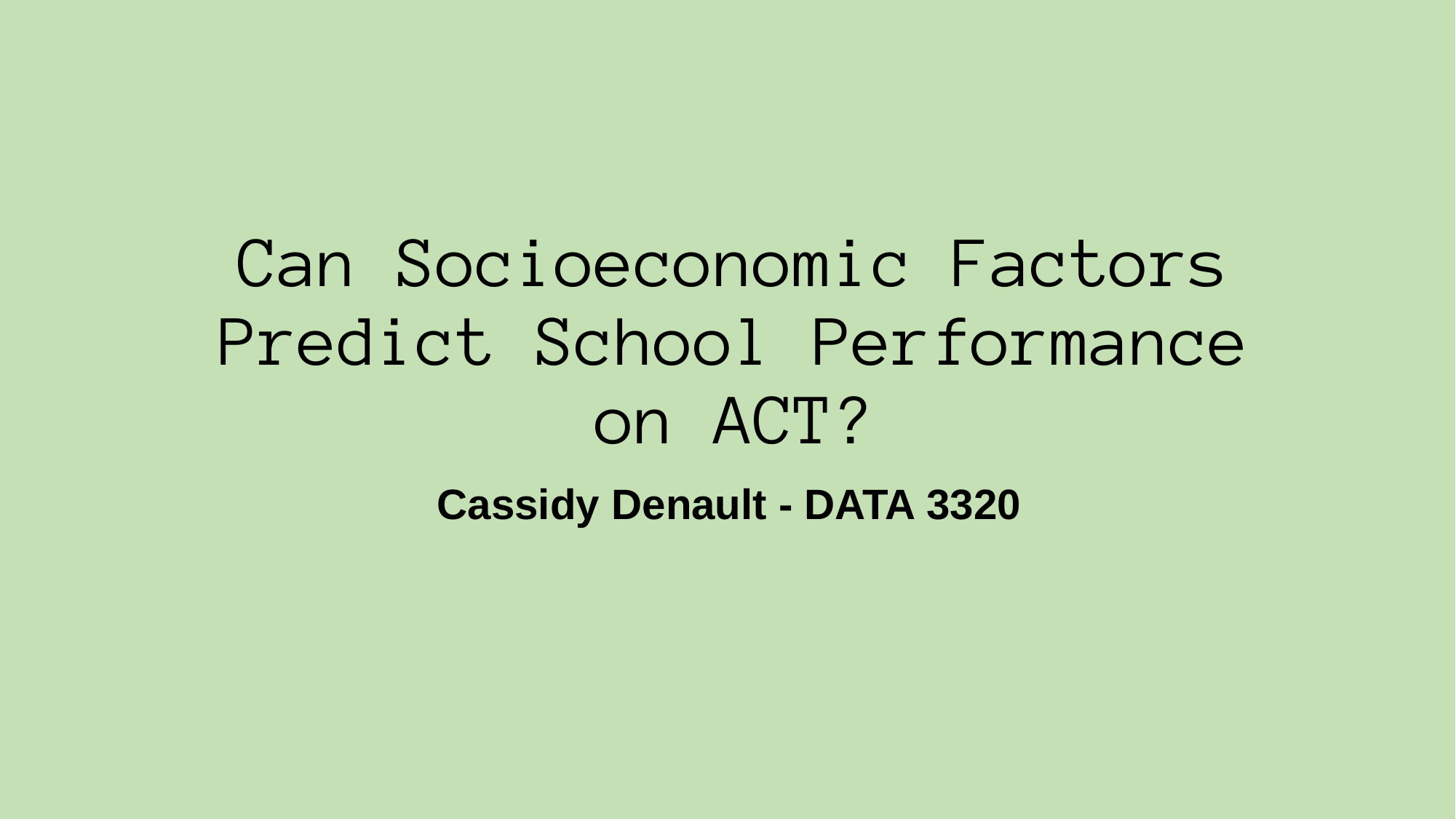

# Can Socioeconomic Factors Predict School Performance on ACT?
Cassidy Denault - DATA 3320